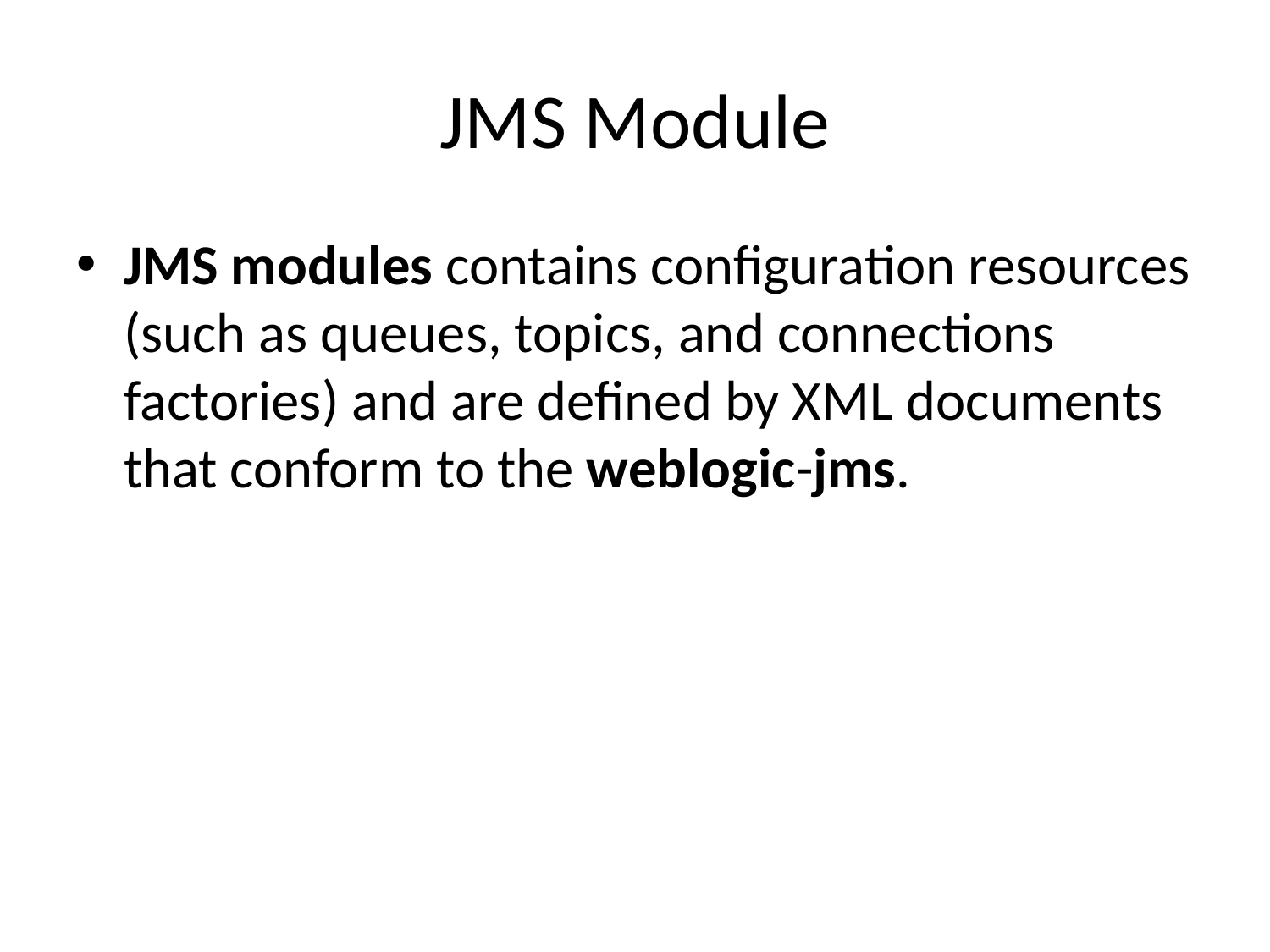

# JMS Module
JMS modules contains configuration resources (such as queues, topics, and connections factories) and are defined by XML documents that conform to the weblogic-jms.